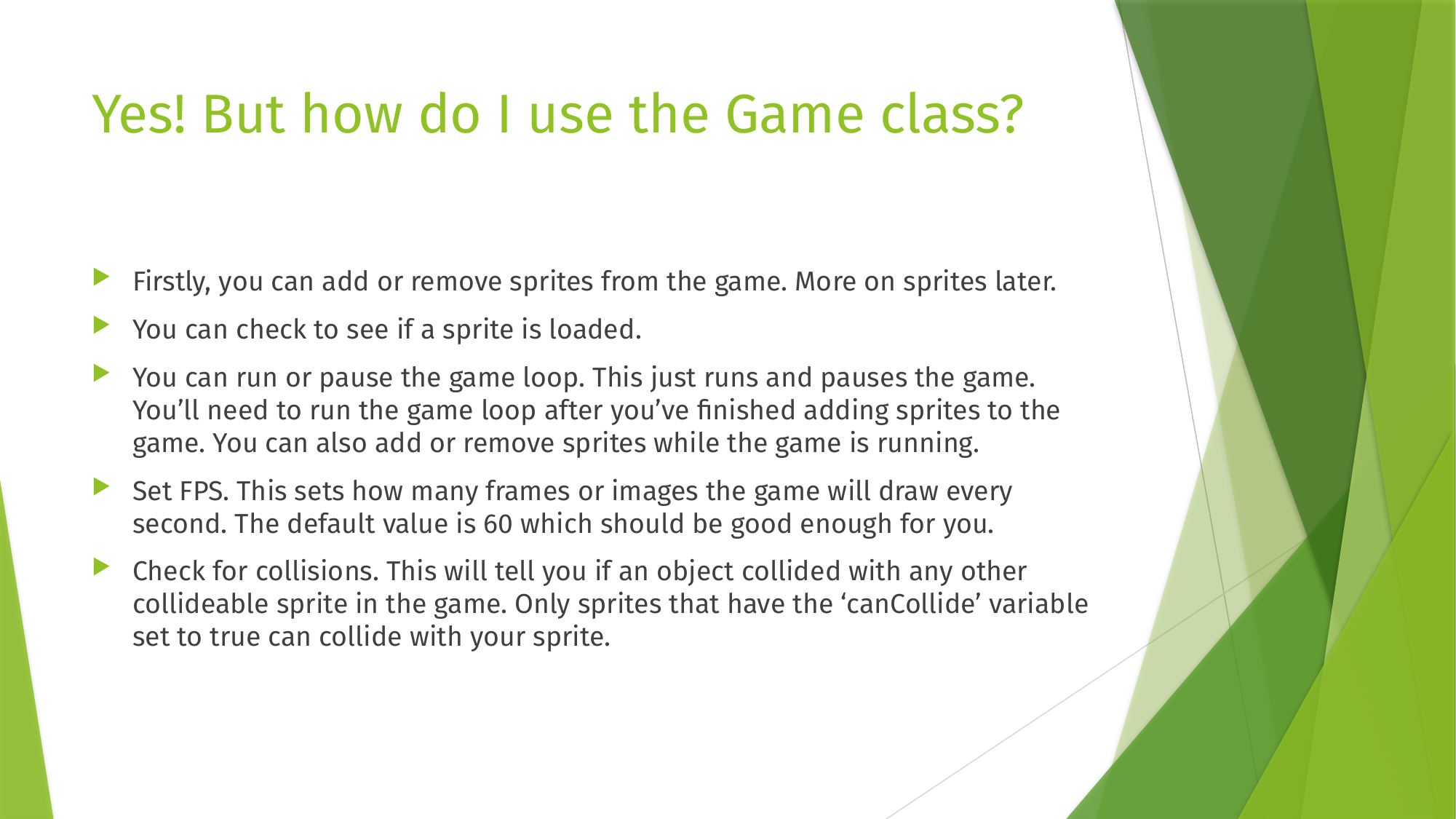

# Yes! But how do I use the Game class?
Firstly, you can add or remove sprites from the game. More on sprites later.
You can check to see if a sprite is loaded.
You can run or pause the game loop. This just runs and pauses the game. You’ll need to run the game loop after you’ve finished adding sprites to the game. You can also add or remove sprites while the game is running.
Set FPS. This sets how many frames or images the game will draw every second. The default value is 60 which should be good enough for you.
Check for collisions. This will tell you if an object collided with any other collideable sprite in the game. Only sprites that have the ‘canCollide’ variable set to true can collide with your sprite.